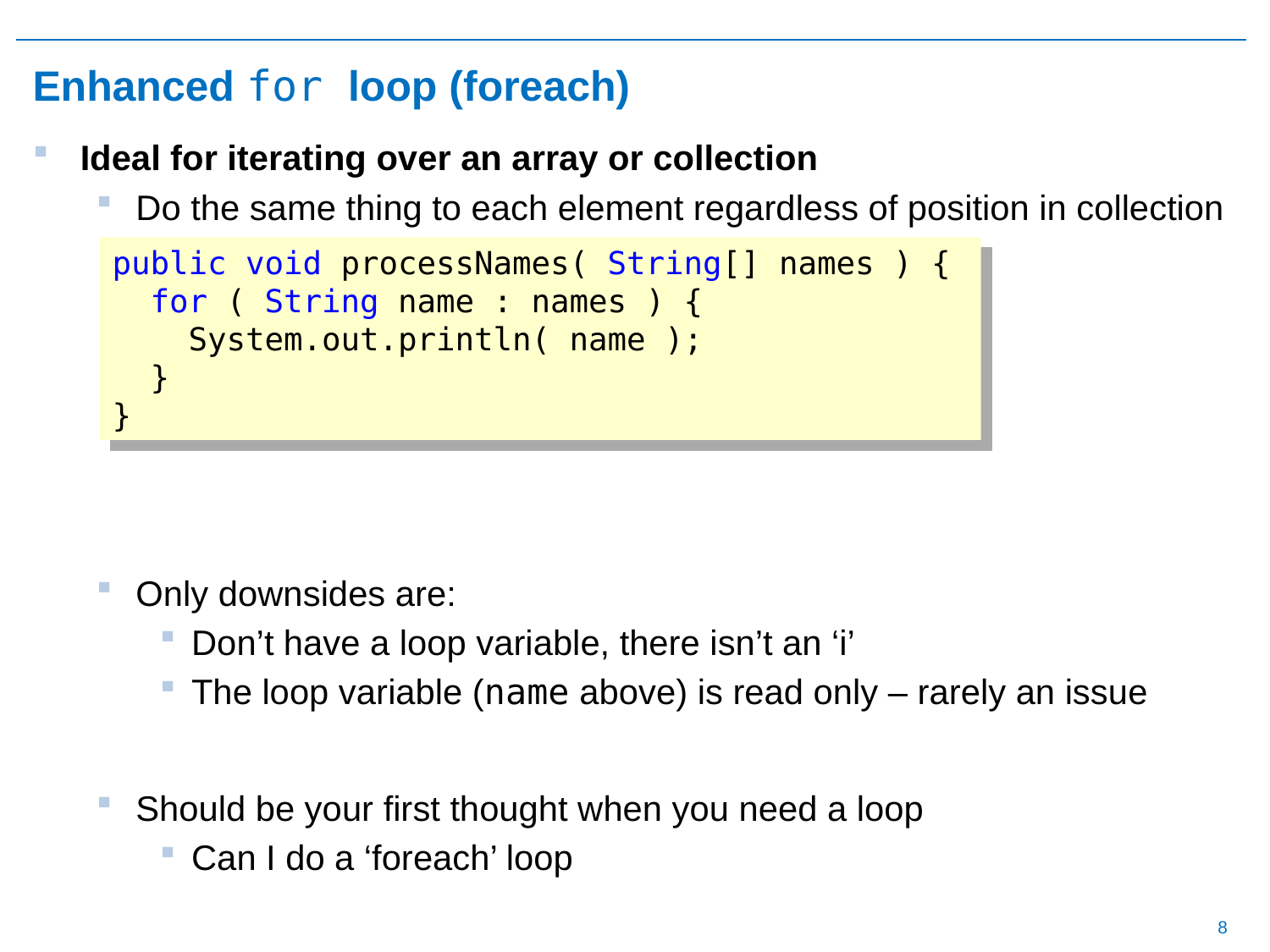

# Enhanced for loop (foreach)
Ideal for iterating over an array or collection
Do the same thing to each element regardless of position in collection

Only downsides are:
Don’t have a loop variable, there isn’t an ‘i’
The loop variable (name above) is read only – rarely an issue

Should be your first thought when you need a loop
Can I do a ‘foreach’ loop
public void processNames( String[] names ) {
  for ( String name : names ) {
    System.out.println( name );
  }
}